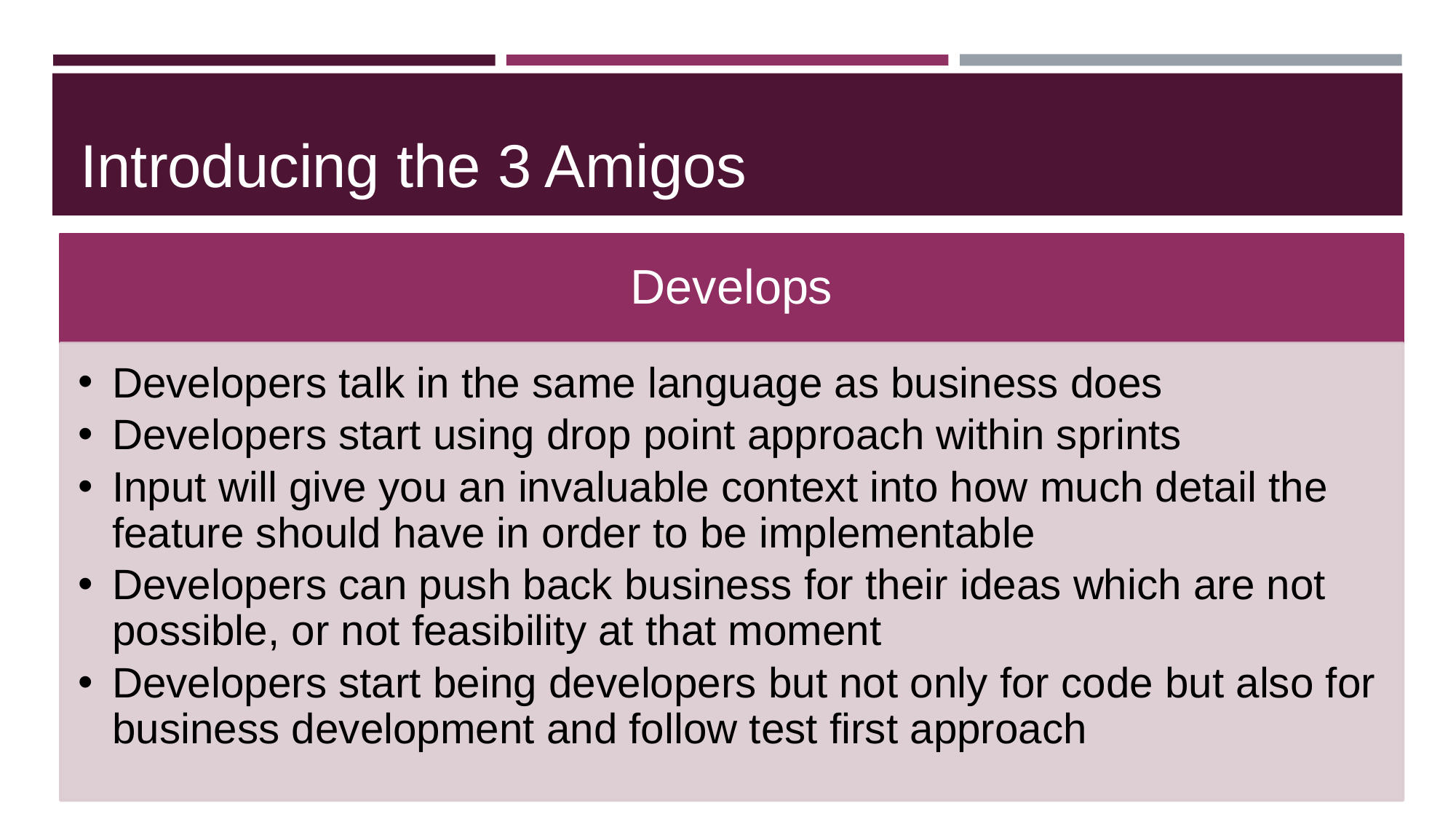

# Introducing the 3 Amigos

Develops

Developers talk in the same language as business does
Developers start using drop point approach within sprints
Input will give you an invaluable context into how much detail the feature should have in order to be implementable
Developers can push back business for their ideas which are not possible, or not feasibility at that moment
Developers start being developers but not only for code but also for business development and follow test first approach